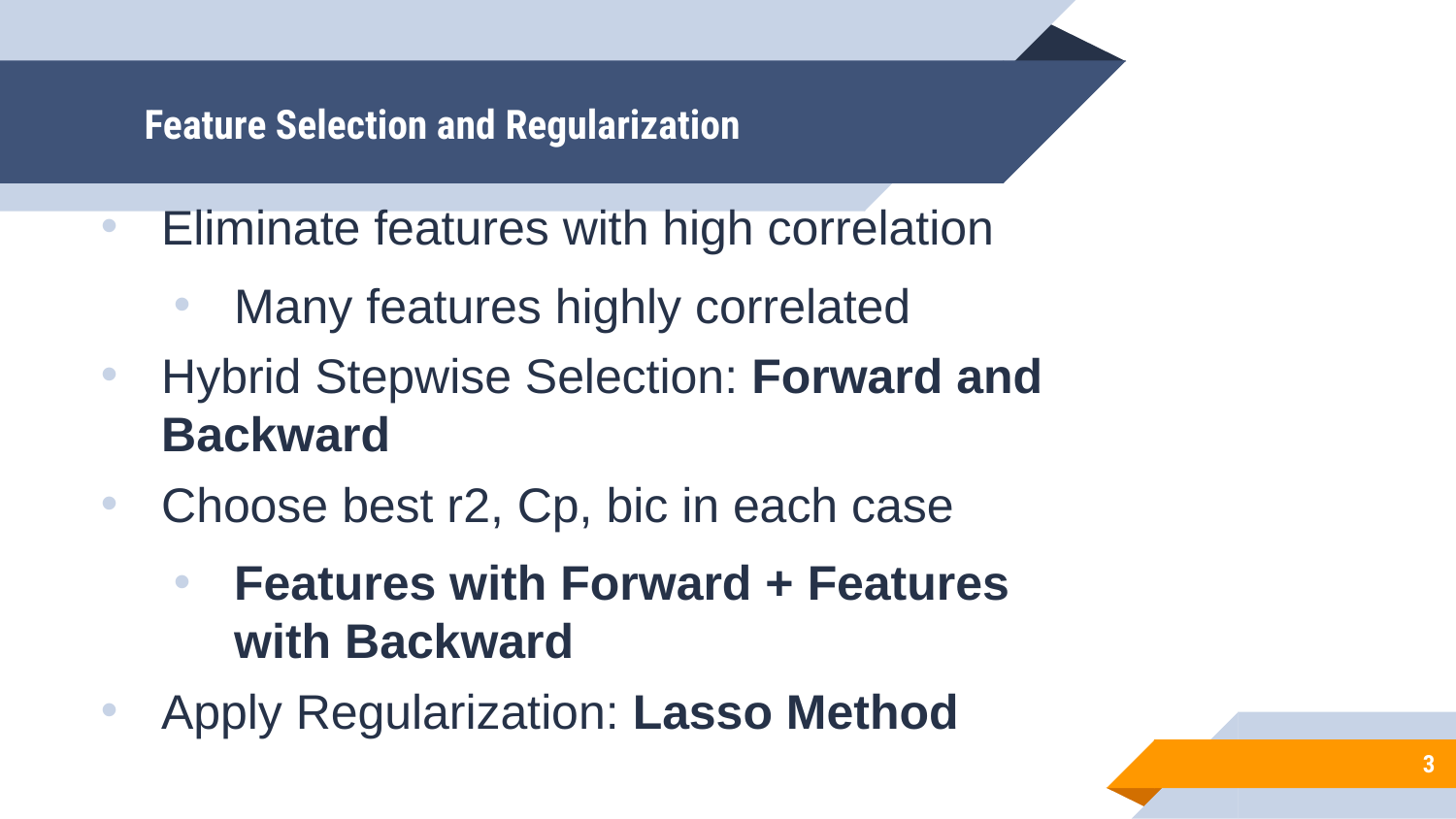

# Feature Selection and Regularization
Eliminate features with high correlation
Many features highly correlated
Hybrid Stepwise Selection: Forward and Backward
Choose best r2, Cp, bic in each case
Features with Forward + Features with Backward
Apply Regularization: Lasso Method

3